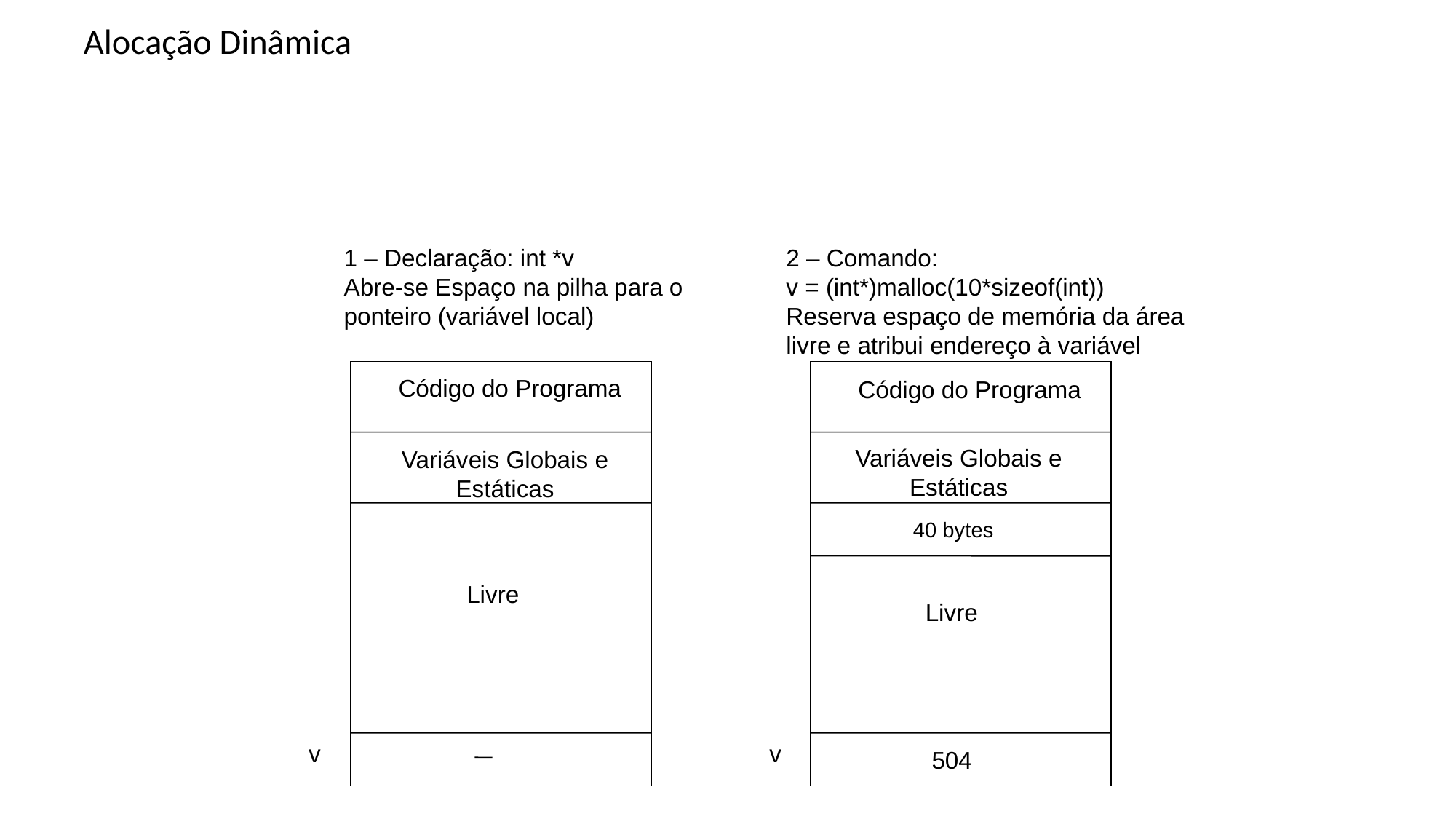

# Alocação Dinâmica
1 – Declaração: int *v
Abre-se Espaço na pilha para o ponteiro (variável local)

Código do Programa

Variáveis Globais e Estáticas

Livre
v

2 – Comando:
v = (int*)malloc(10*sizeof(int))
Reserva espaço de memória da área livre e atribui endereço à variável

Código do Programa

Variáveis Globais e Estáticas

40 bytes

Livre
v

504